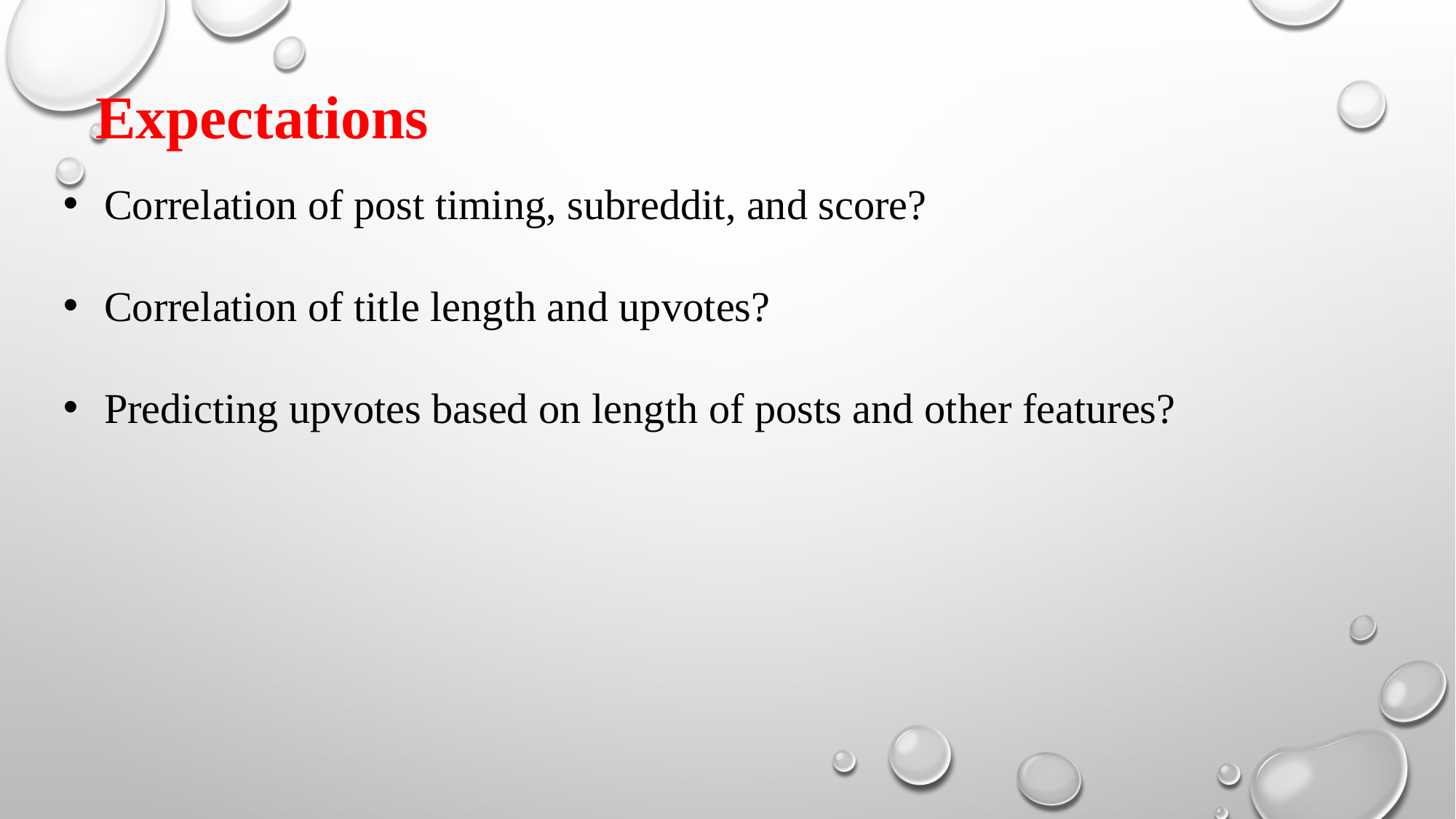

Expectations
Correlation of post timing, subreddit, and score?

Correlation of title length and upvotes?

Predicting upvotes based on length of posts and other features?